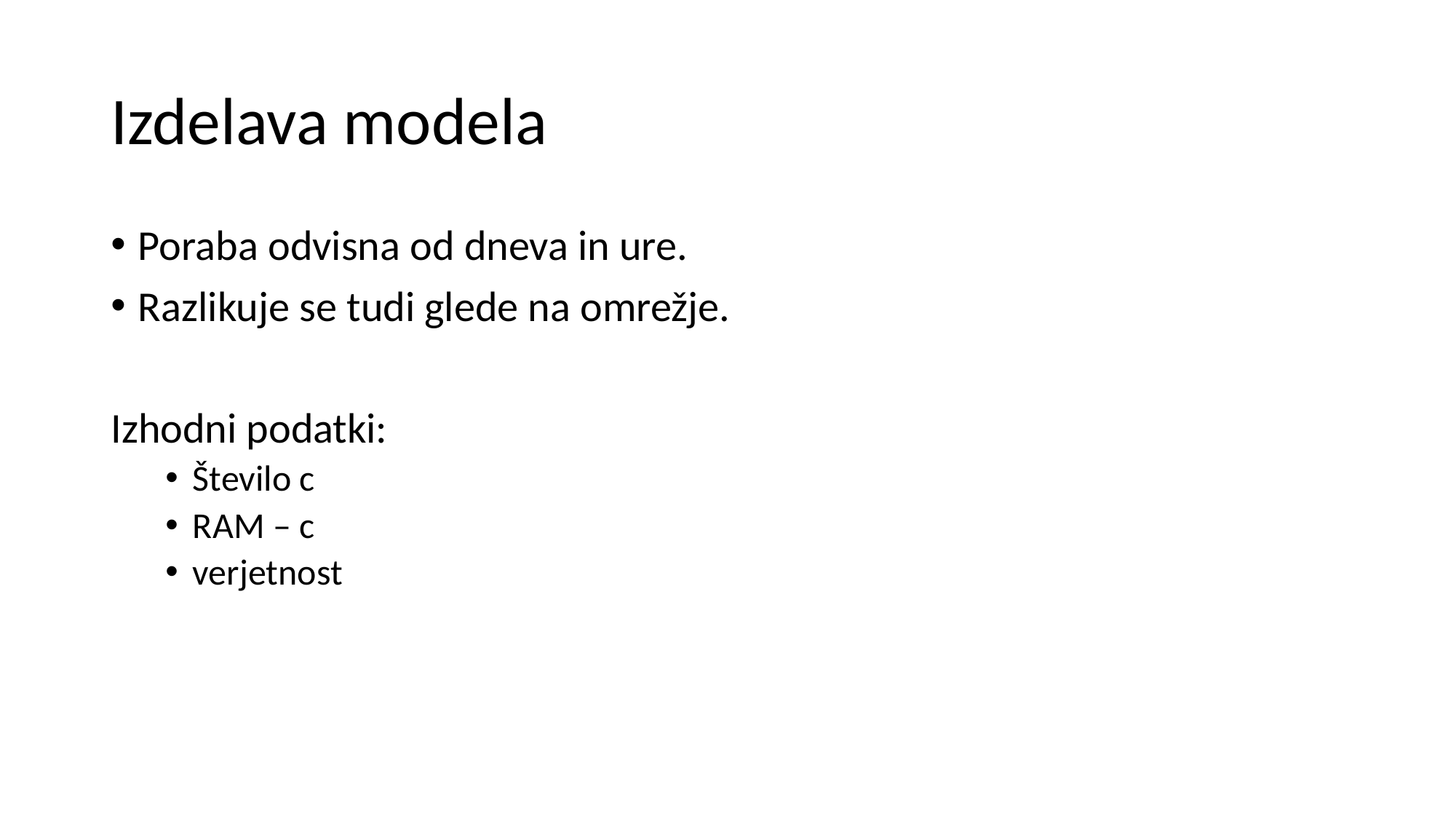

# Izdelava modela
Poraba odvisna od dneva in ure.
Razlikuje se tudi glede na omrežje.

Izhodni podatki:
Število c
RAM – c
verjetnost